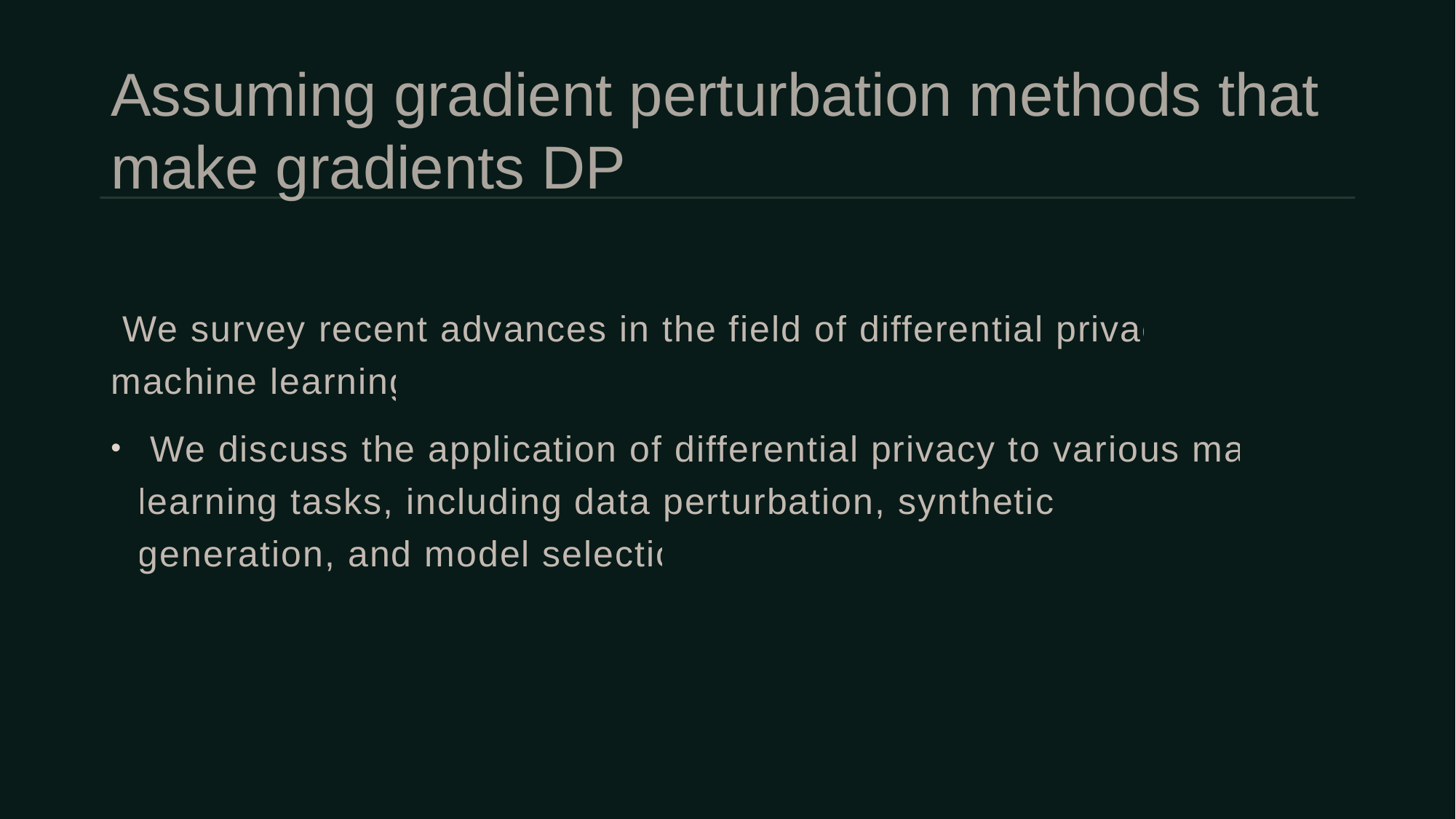

# Assuming gradient perturbation methods that make gradients DP
 We survey recent advances in the field of differential privacy for machine learning.
 We discuss the application of differential privacy to various machine learning tasks, including data perturbation, synthetic data generation, and model selection.